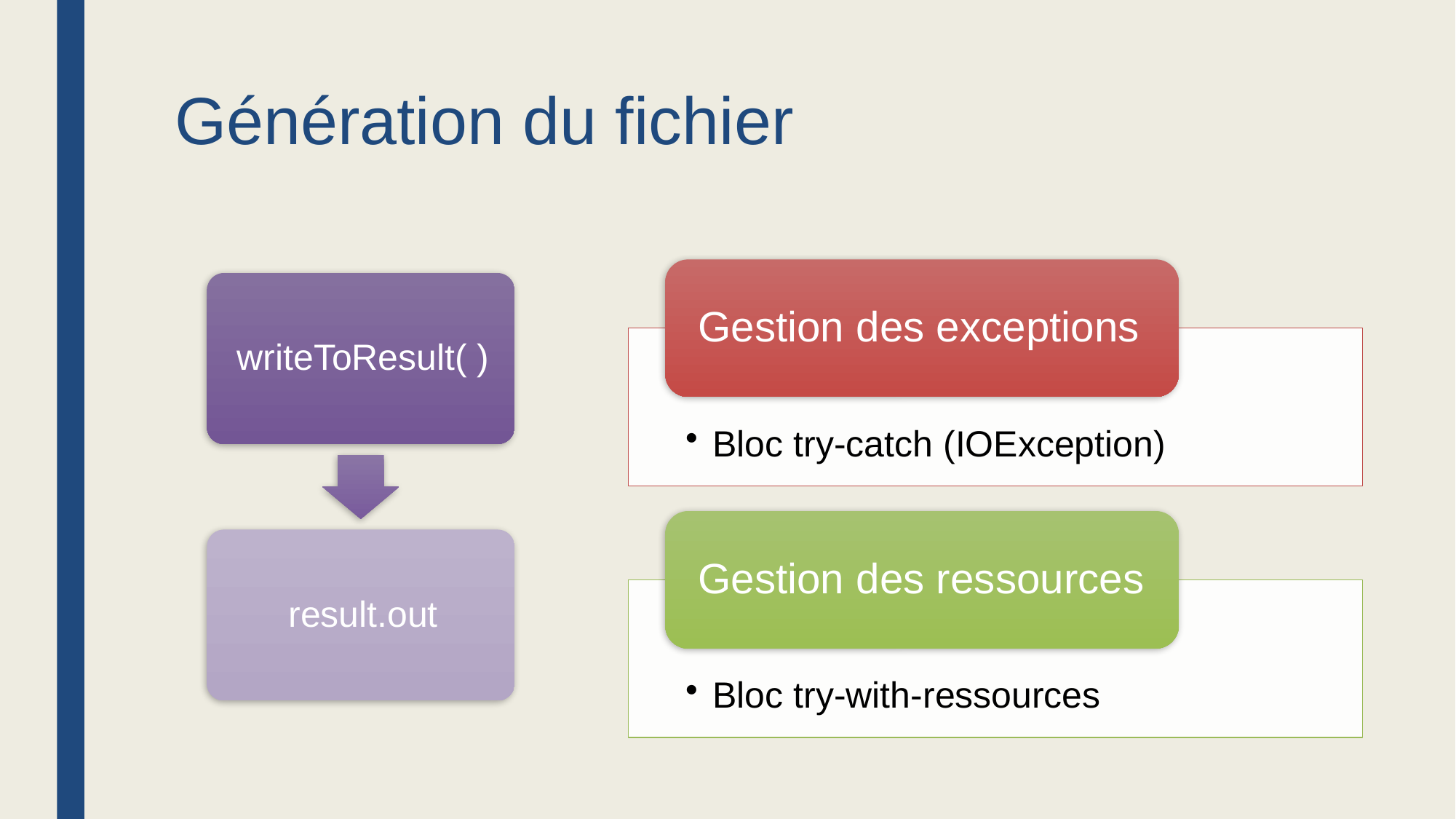

# Génération du fichier
Bloc try-catch (IOException)
Gestion des exceptions
Bloc try-with-ressources
Gestion des ressources
writeToResult( )

result.out